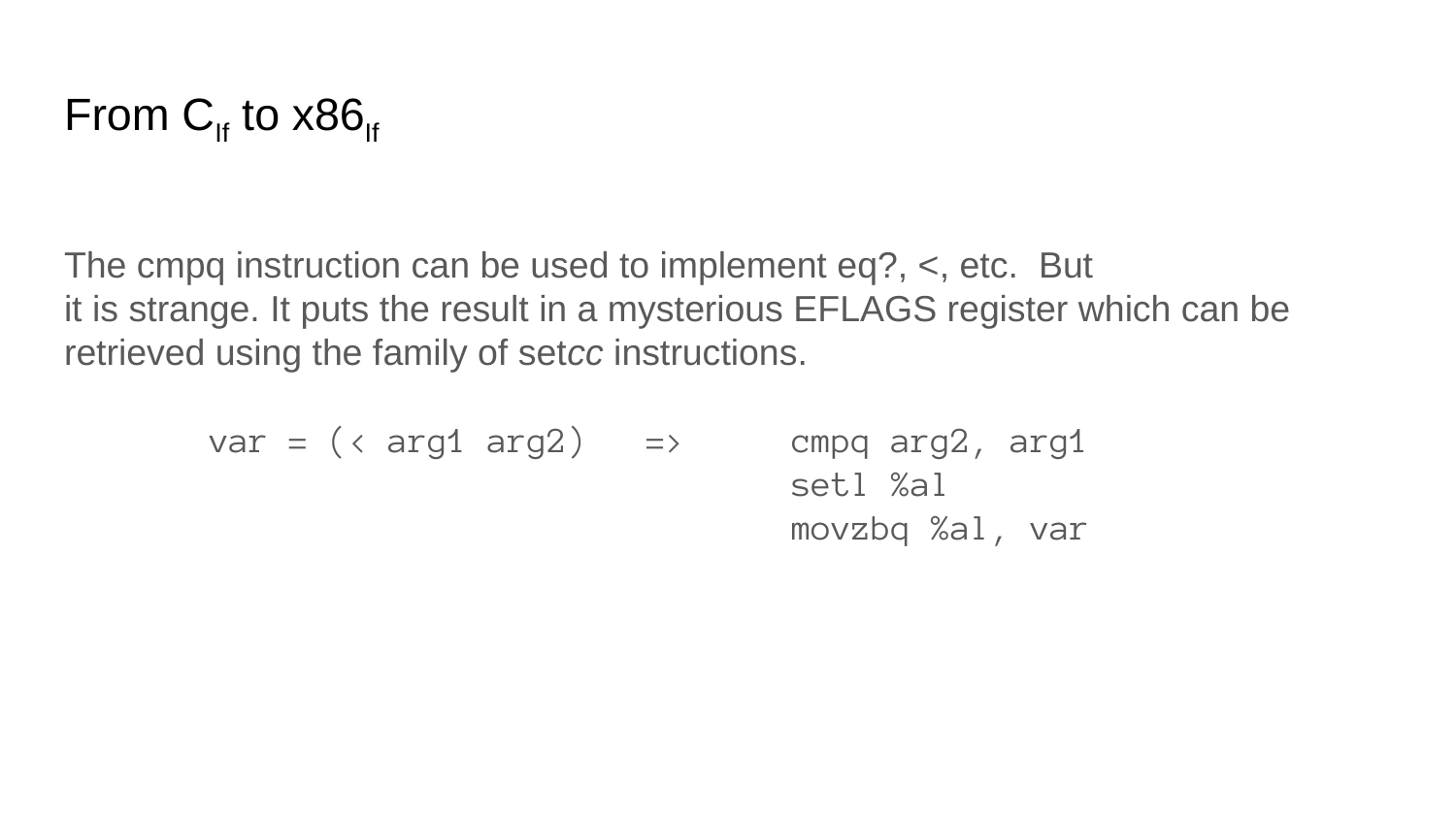

# From CIf to x86If

The cmpq instruction can be used to implement eq?, <, etc.  But
it is strange. It puts the result in a mysterious EFLAGS register which can be retrieved using the family of setcc instructions.

	var = (< arg1 arg2)	=>   	cmpq arg2, arg1
                                	setl %al
                                	movzbq %al, var